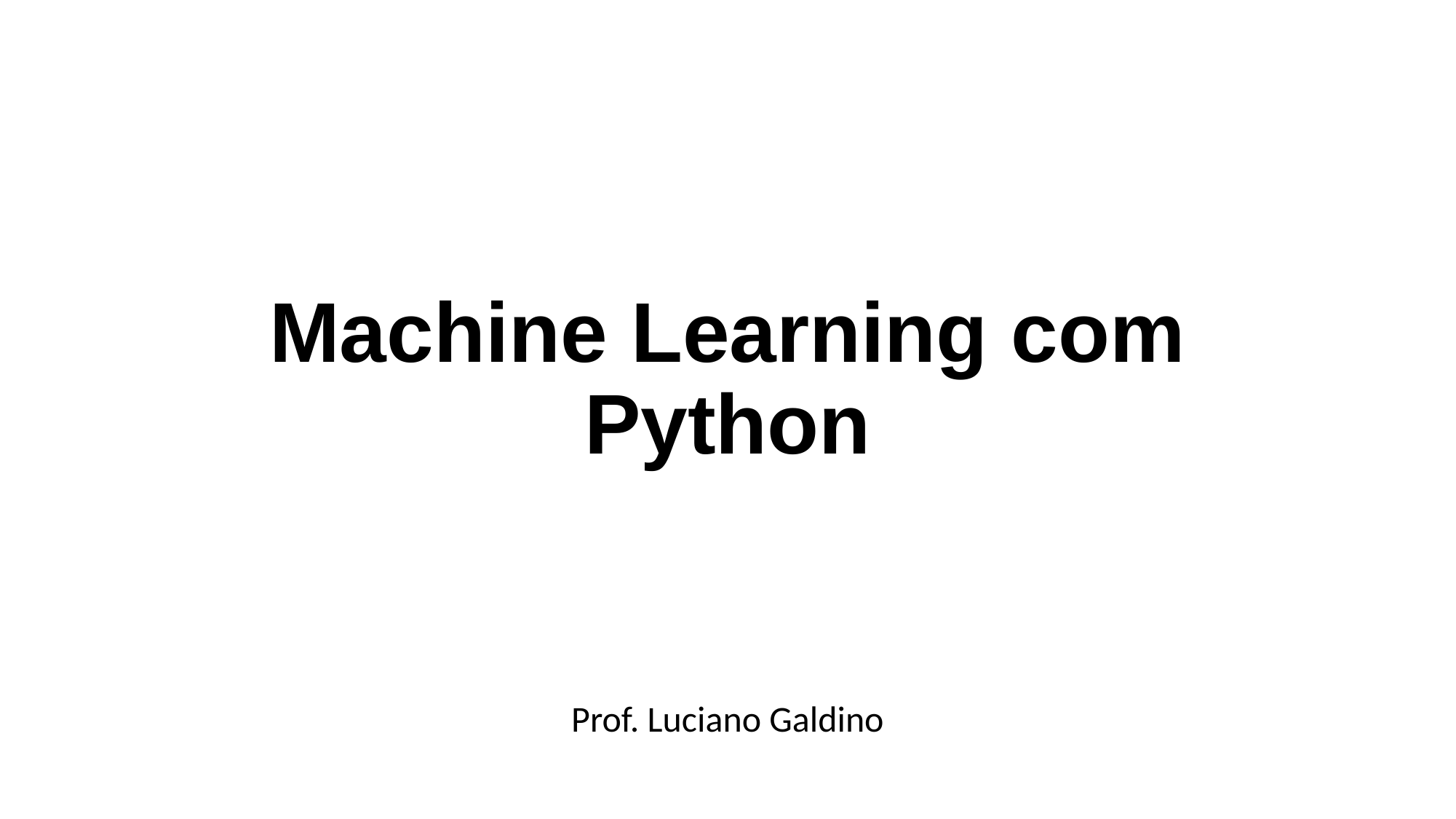

Machine Learning com
Python
Prof. Luciano Galdino